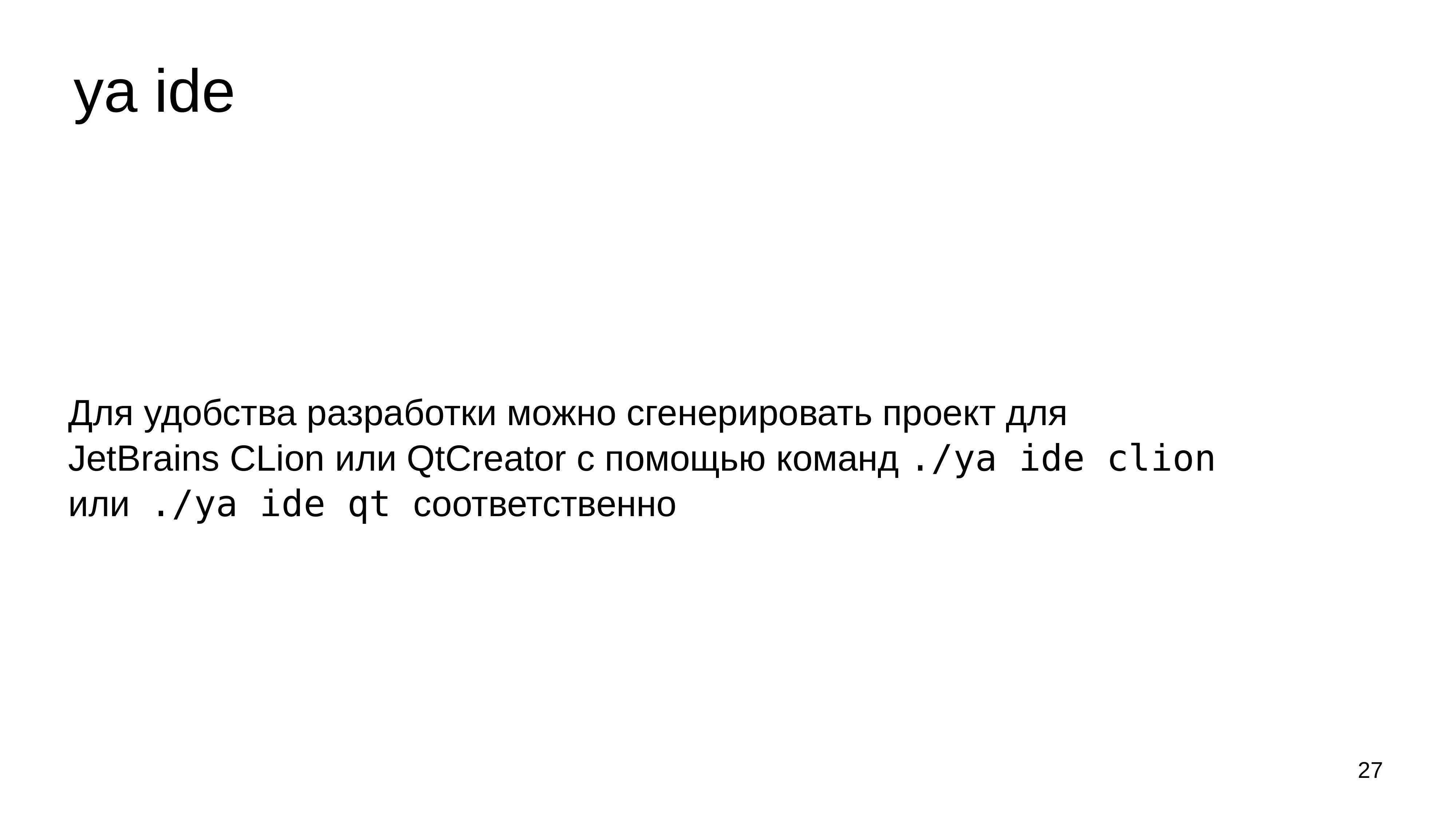

# ya ide
Для удобства разработки можно сгенерировать проект для JetBrains CLion или QtCreator с помощью команд ./ya ide clion или  ./ya ide qt соответственно

27